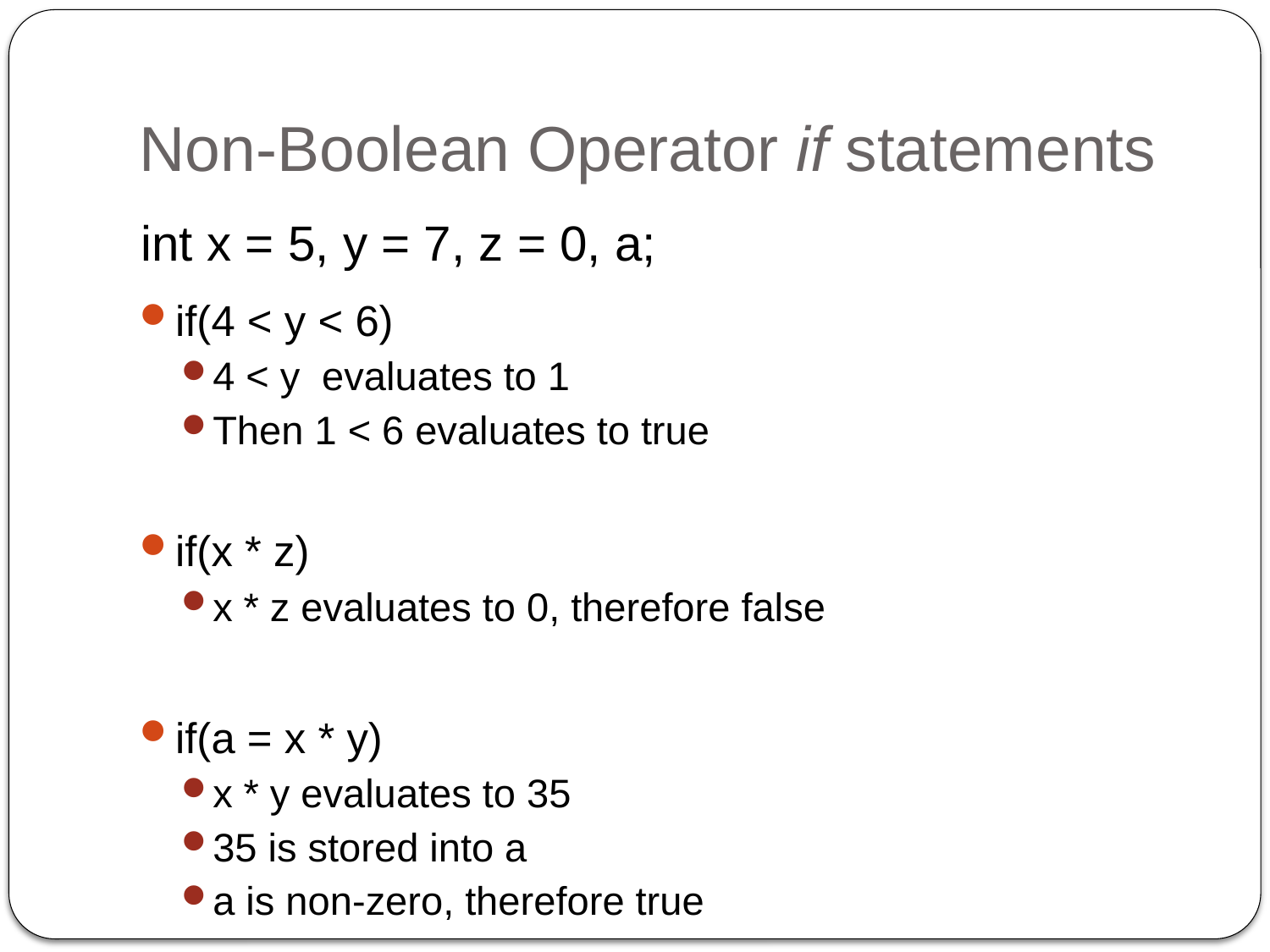

# Non-Boolean Operator if statements
int x = 5, y = 7, z = 0, a;
if(4 < y < 6)
4 < y  evaluates to 1
Then 1 < 6 evaluates to true

if(x * z)
x * z evaluates to 0, therefore false

if(a = x * y)
x * y evaluates to 35
35 is stored into a
a is non-zero, therefore true